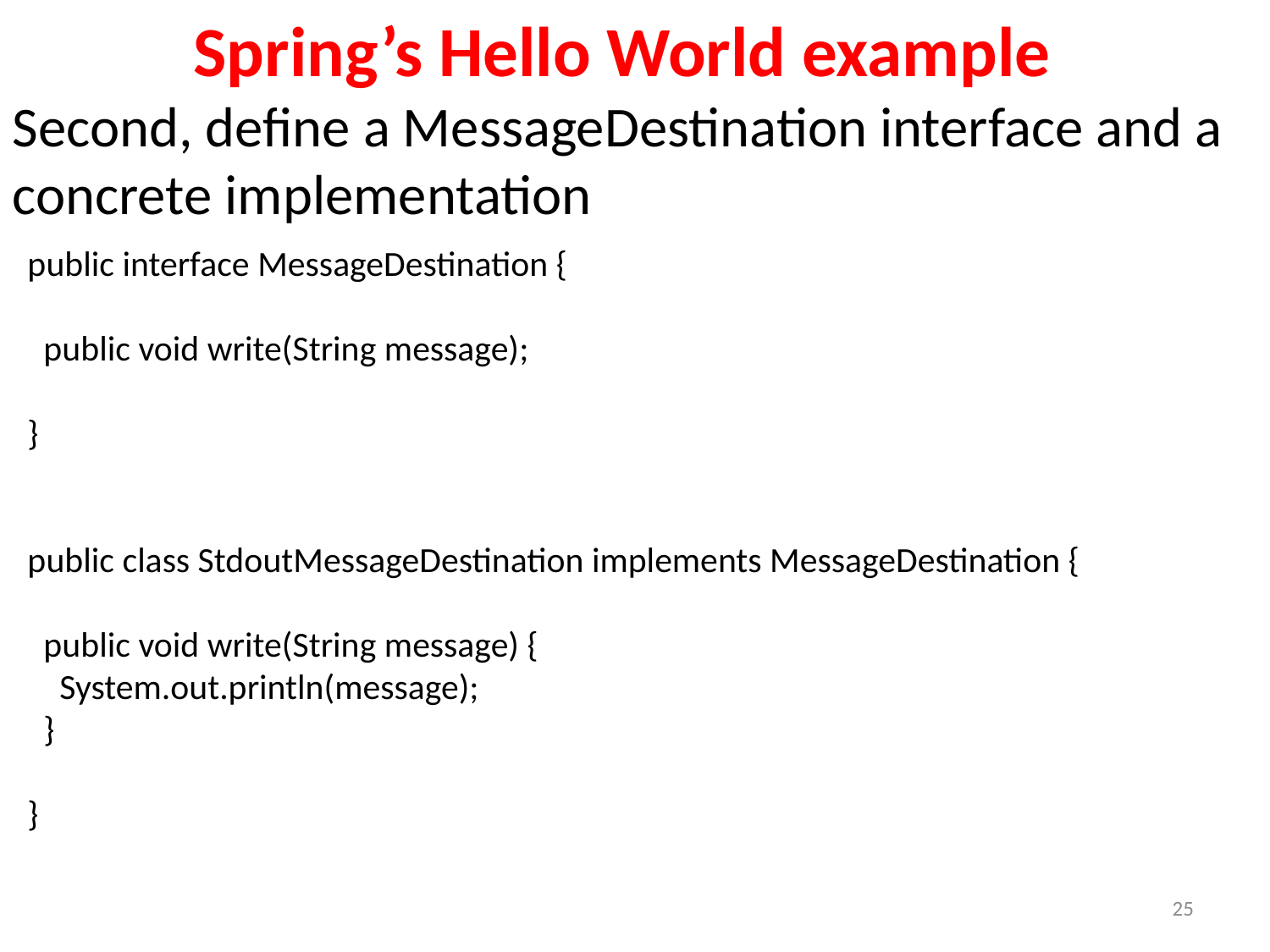

Spring’s Hello World example
Second, define a MessageDestination interface and a concrete implementation
public interface MessageDestination {

  public void write(String message);

}

public class StdoutMessageDestination implements MessageDestination {

  public void write(String message) {
    System.out.println(message);
  }

}

25